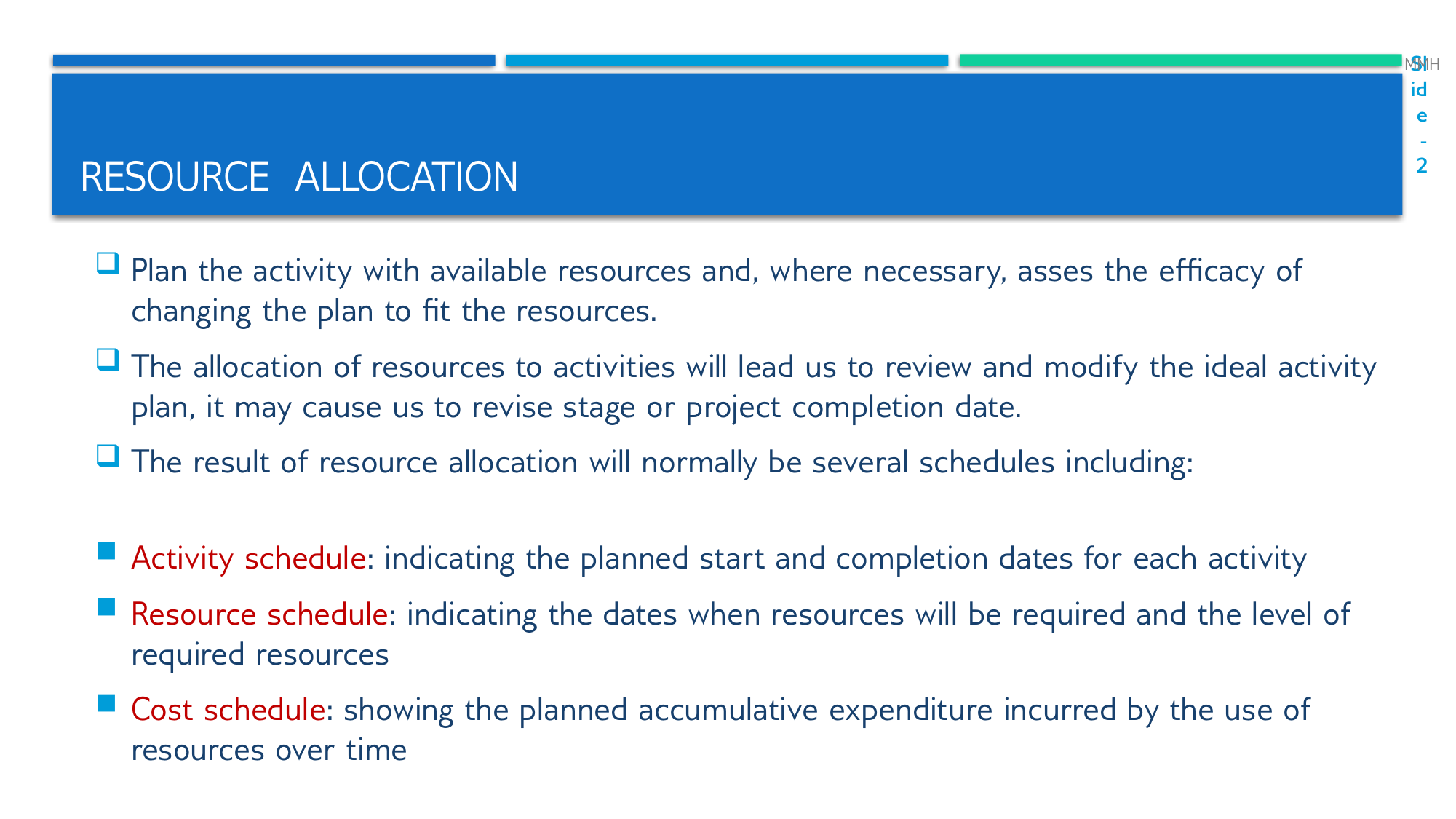

MMH
Slide-2
# Resource  allocation
Plan the activity with available resources and, where necessary, asses the efficacy of changing the plan to fit the resources.
The allocation of resources to activities will lead us to review and modify the ideal activity plan, it may cause us to revise stage or project completion date.
The result of resource allocation will normally be several schedules including:
Activity schedule: indicating the planned start and completion dates for each activity
Resource schedule: indicating the dates when resources will be required and the level of required resources
Cost schedule: showing the planned accumulative expenditure incurred by the use of resources over time